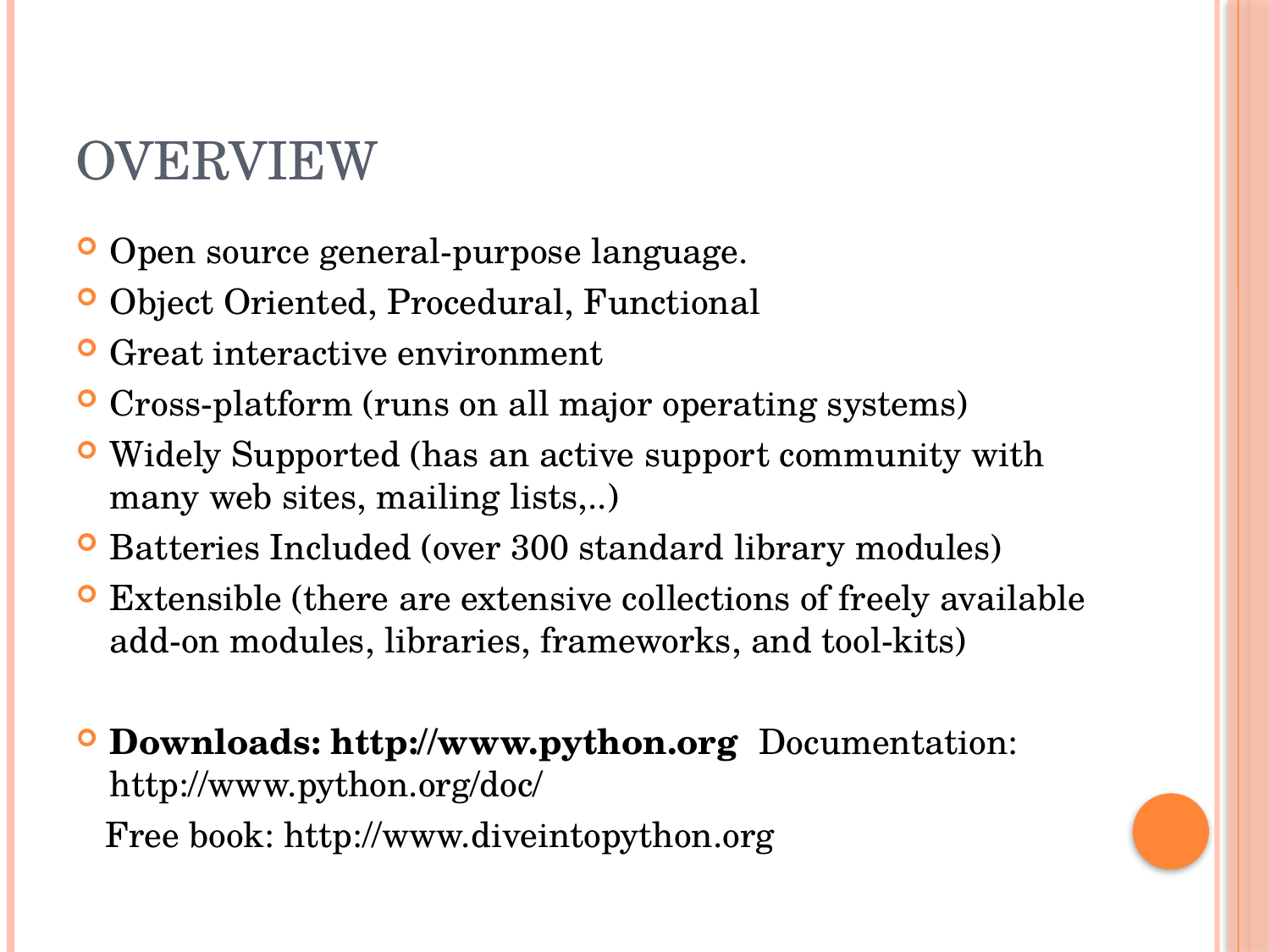

# Overview
Open source general-purpose language.
Object Oriented, Procedural, Functional
Great interactive environment
Cross-platform (runs on all major operating systems)
Widely Supported (has an active support community with many web sites, mailing lists,..)
Batteries Included (over 300 standard library modules)
Extensible (there are extensive collections of freely available add-on modules, libraries, frameworks, and tool-kits)

Downloads: http://www.python.org  Documentation: http://www.python.org/doc/
   Free book: http://www.diveintopython.org